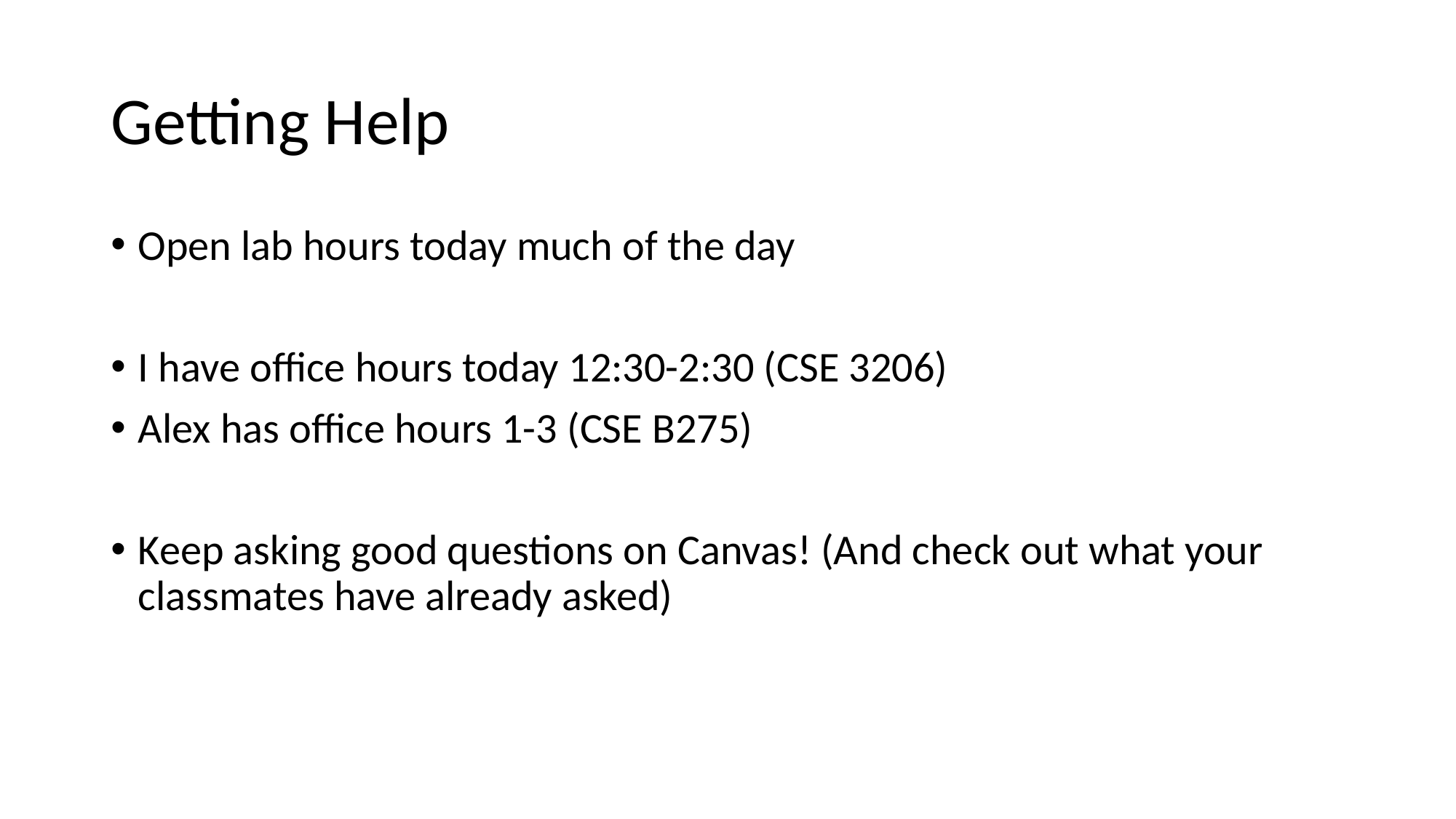

# Getting Help
Open lab hours today much of the day

I have office hours today 12:30-2:30 (CSE 3206)
Alex has office hours 1-3 (CSE B275)

Keep asking good questions on Canvas! (And check out what your classmates have already asked)